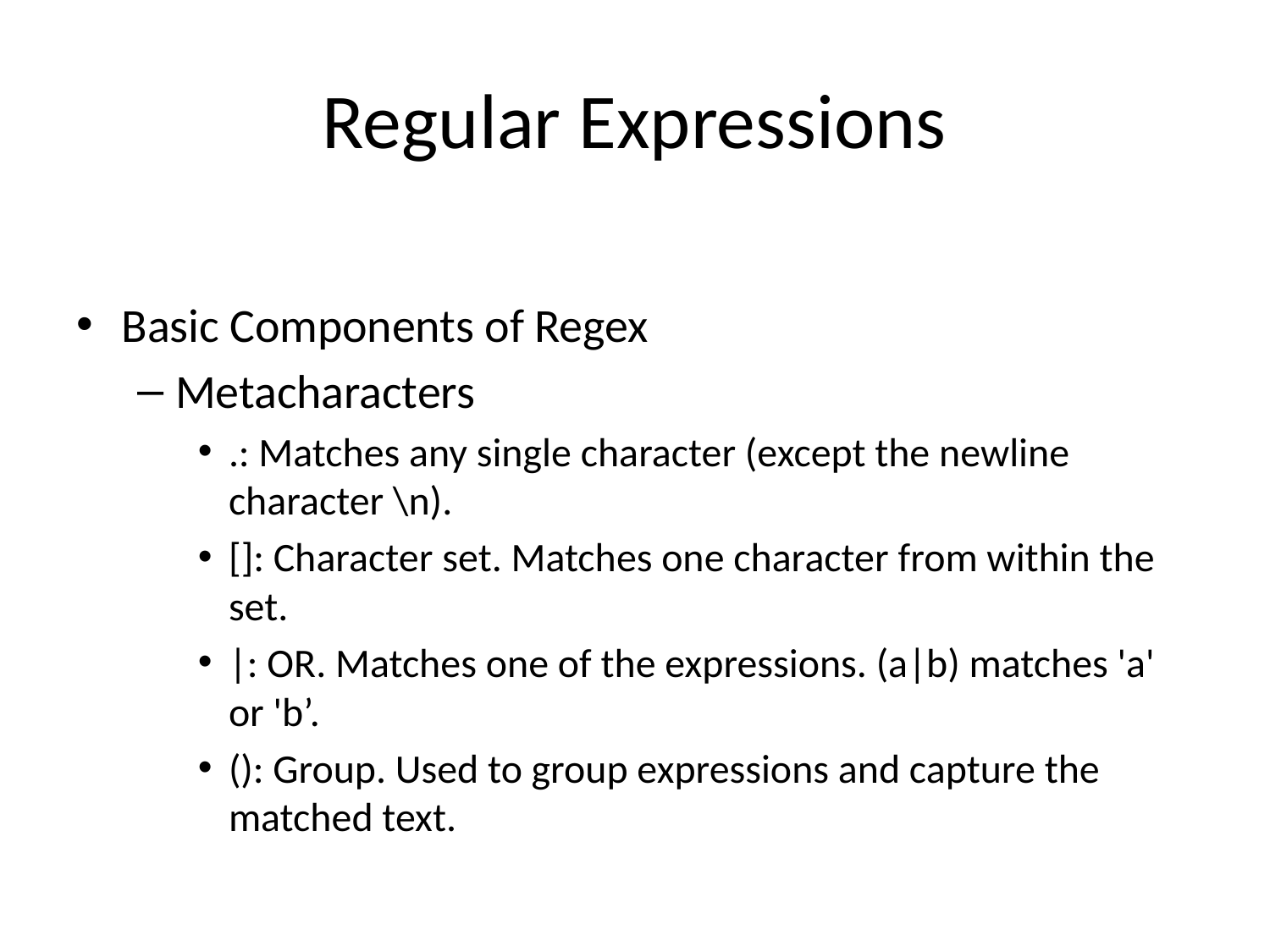

# Regular Expressions

Basic Components of Regex
Metacharacters
.: Matches any single character (except the newline character \n).
[]: Character set. Matches one character from within the set.
|: OR. Matches one of the expressions. (a|b) matches 'a' or 'b’.
(): Group. Used to group expressions and capture the matched text.